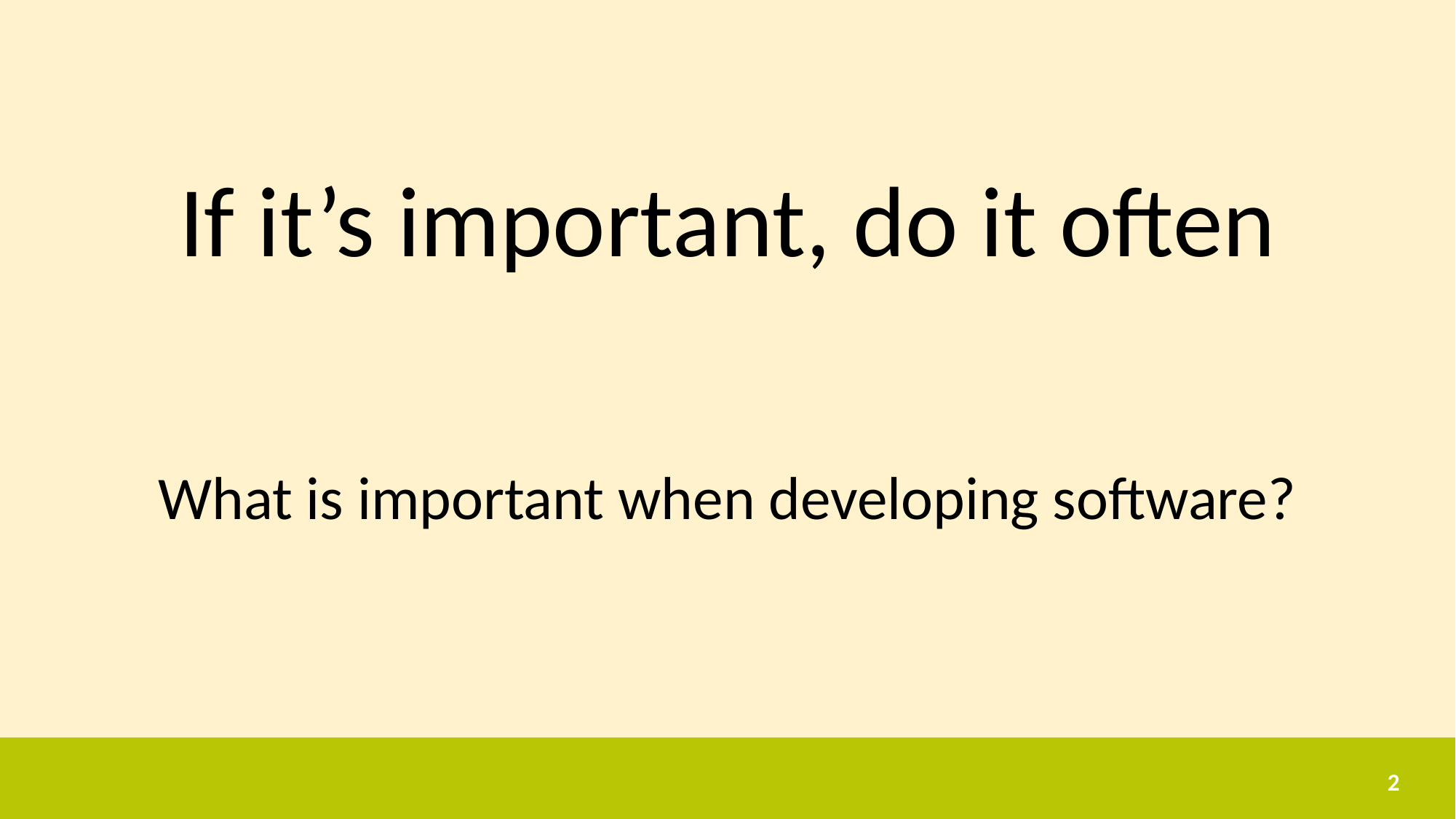

If it’s important, do it often
What is important when developing software?
2